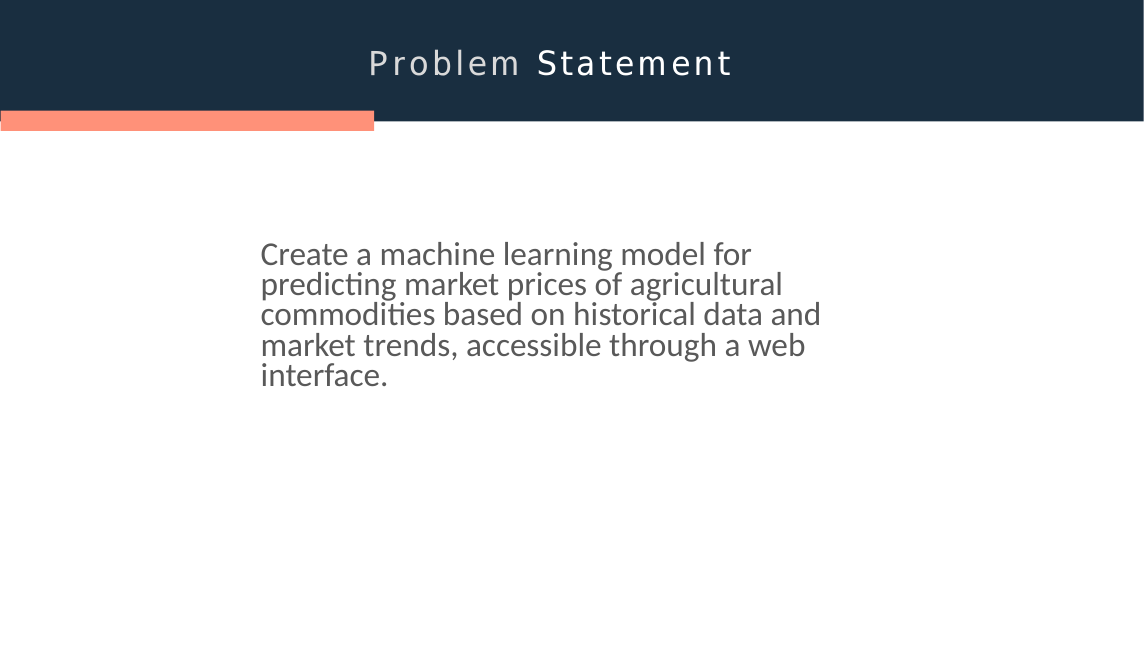

# Problem Statement

Create a machine learning model for
predicting market prices of agricultural
commodities based on historical data and
market trends, accessible through a web
interface.